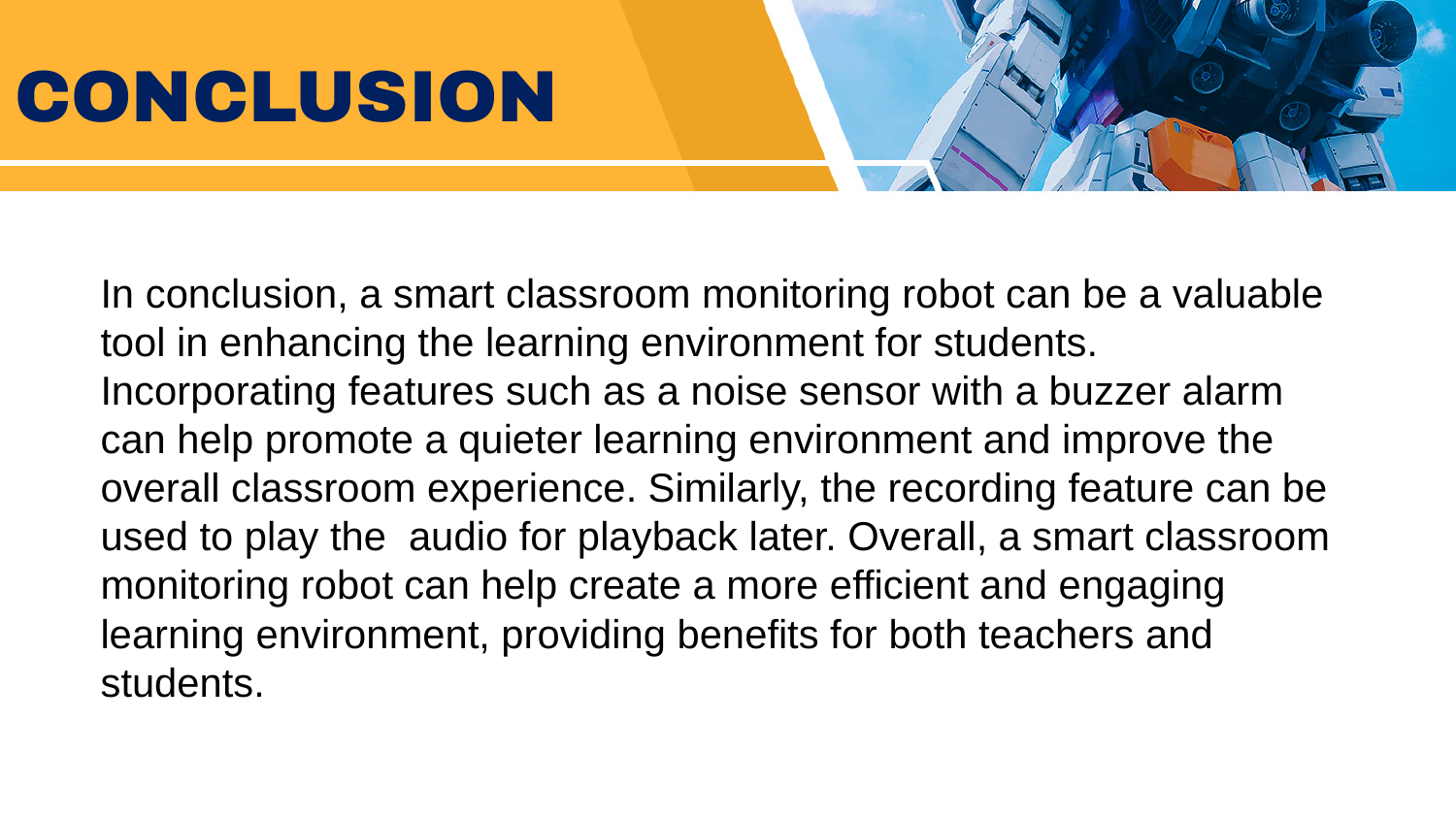

# CONCLUSION
In conclusion, a smart classroom monitoring robot can be a valuable tool in enhancing the learning environment for students. Incorporating features such as a noise sensor with a buzzer alarm can help promote a quieter learning environment and improve the overall classroom experience. Similarly, the recording feature can be used to play the  audio for playback later. Overall, a smart classroom monitoring robot can help create a more efficient and engaging learning environment, providing benefits for both teachers and students.